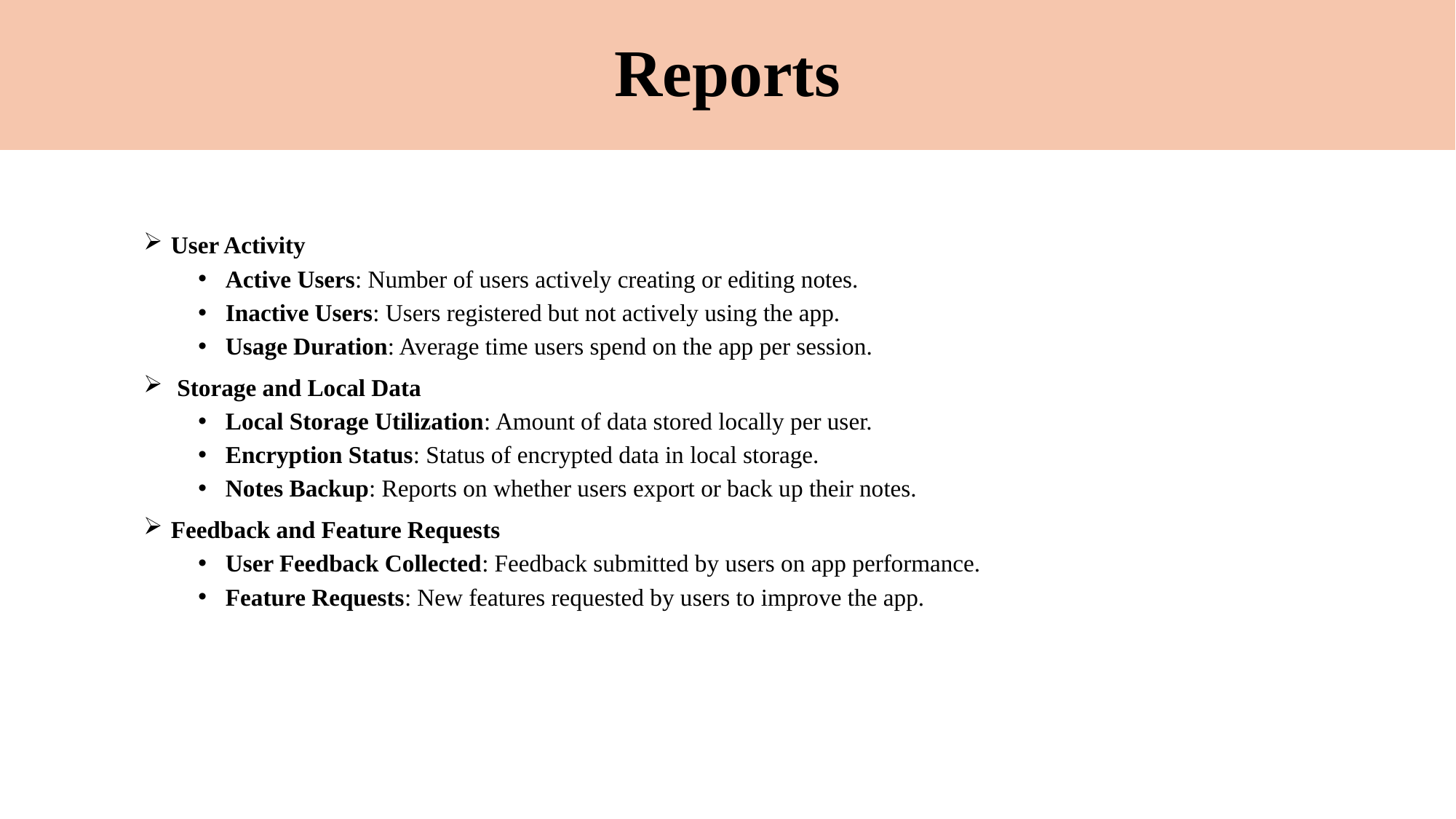

# Reports
User Activity
Active Users: Number of users actively creating or editing notes.
Inactive Users: Users registered but not actively using the app.
Usage Duration: Average time users spend on the app per session.
 Storage and Local Data
Local Storage Utilization: Amount of data stored locally per user.
Encryption Status: Status of encrypted data in local storage.
Notes Backup: Reports on whether users export or back up their notes.
Feedback and Feature Requests
User Feedback Collected: Feedback submitted by users on app performance.
Feature Requests: New features requested by users to improve the app.